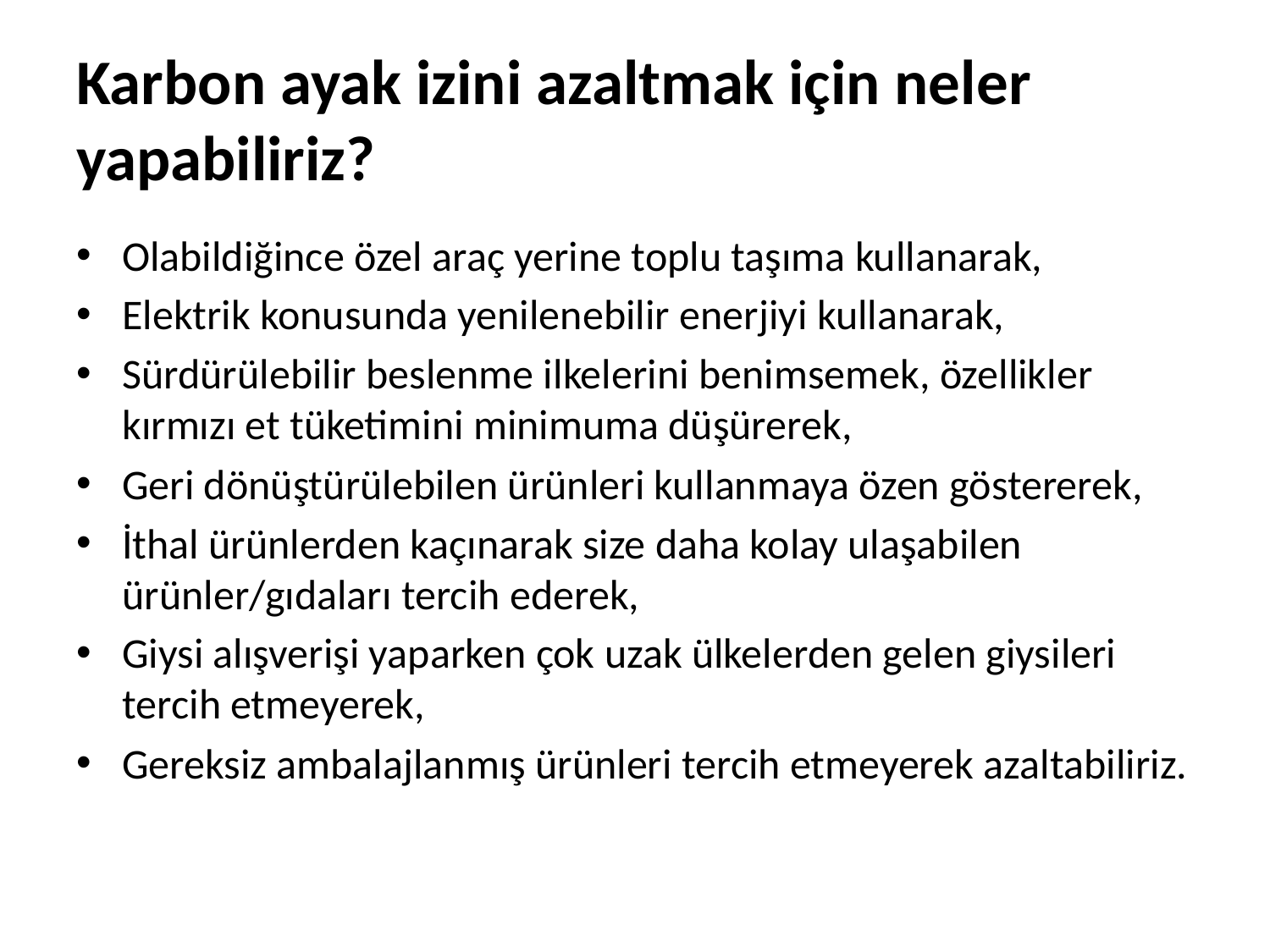

# Karbon ayak izini azaltmak için neler yapabiliriz?
Olabildiğince özel araç yerine toplu taşıma kullanarak,
Elektrik konusunda yenilenebilir enerjiyi kullanarak,
Sürdürülebilir beslenme ilkelerini benimsemek, özellikler kırmızı et tüketimini minimuma düşürerek,
Geri dönüştürülebilen ürünleri kullanmaya özen göstererek,
İthal ürünlerden kaçınarak size daha kolay ulaşabilen ürünler/gıdaları tercih ederek,
Giysi alışverişi yaparken çok uzak ülkelerden gelen giysileri tercih etmeyerek,
Gereksiz ambalajlanmış ürünleri tercih etmeyerek azaltabiliriz.